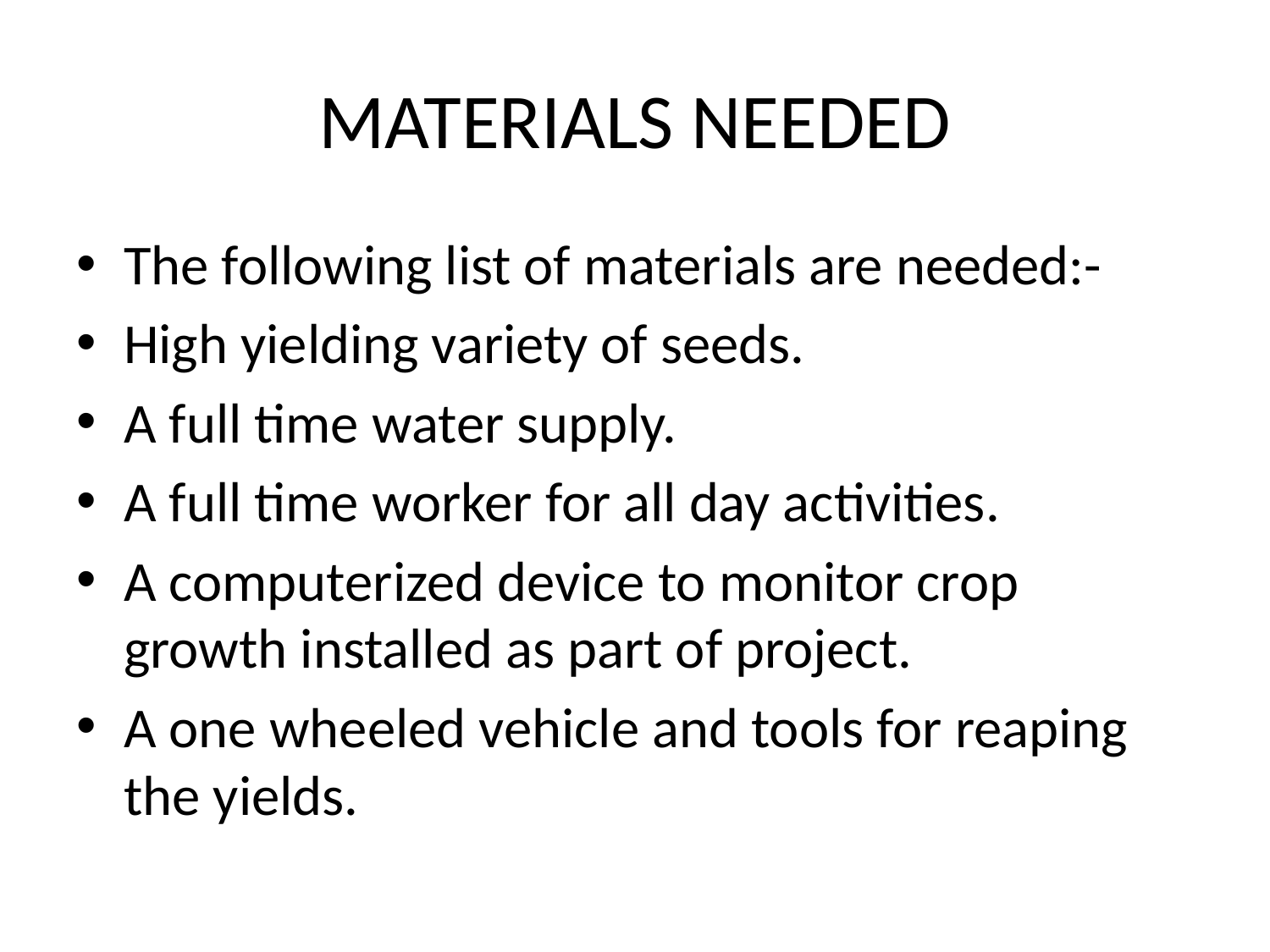

# MATERIALS NEEDED
The following list of materials are needed:-
High yielding variety of seeds.
A full time water supply.
A full time worker for all day activities.
A computerized device to monitor crop growth installed as part of project.
A one wheeled vehicle and tools for reaping the yields.